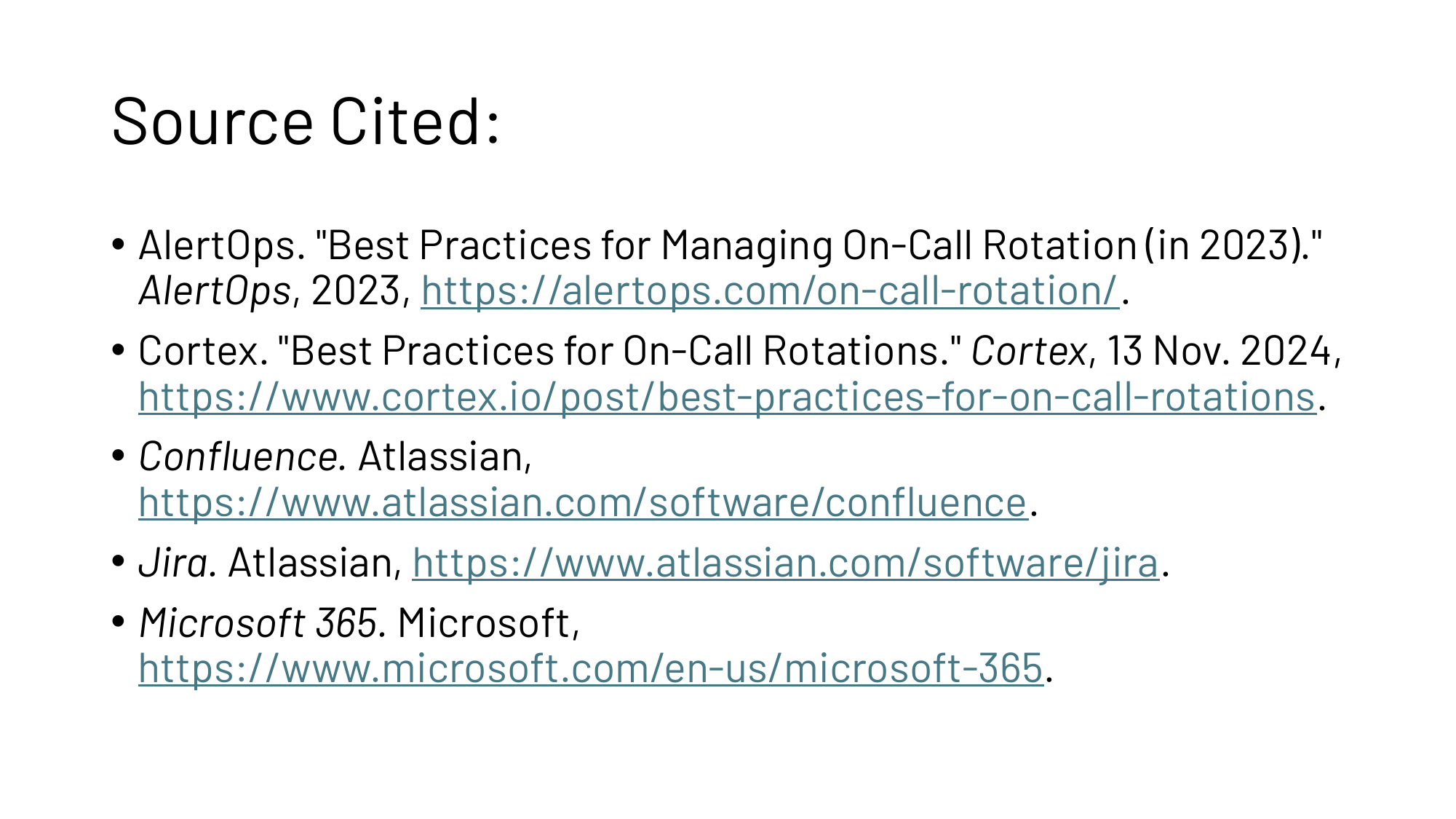

# Source Cited:
AlertOps. "Best Practices for Managing On-Call Rotation (in 2023)." AlertOps, 2023, https://alertops.com/on-call-rotation/.
Cortex. "Best Practices for On-Call Rotations." Cortex, 13 Nov. 2024, https://www.cortex.io/post/best-practices-for-on-call-rotations.
Confluence. Atlassian, https://www.atlassian.com/software/confluence.
Jira. Atlassian, https://www.atlassian.com/software/jira.
Microsoft 365. Microsoft, https://www.microsoft.com/en-us/microsoft-365.